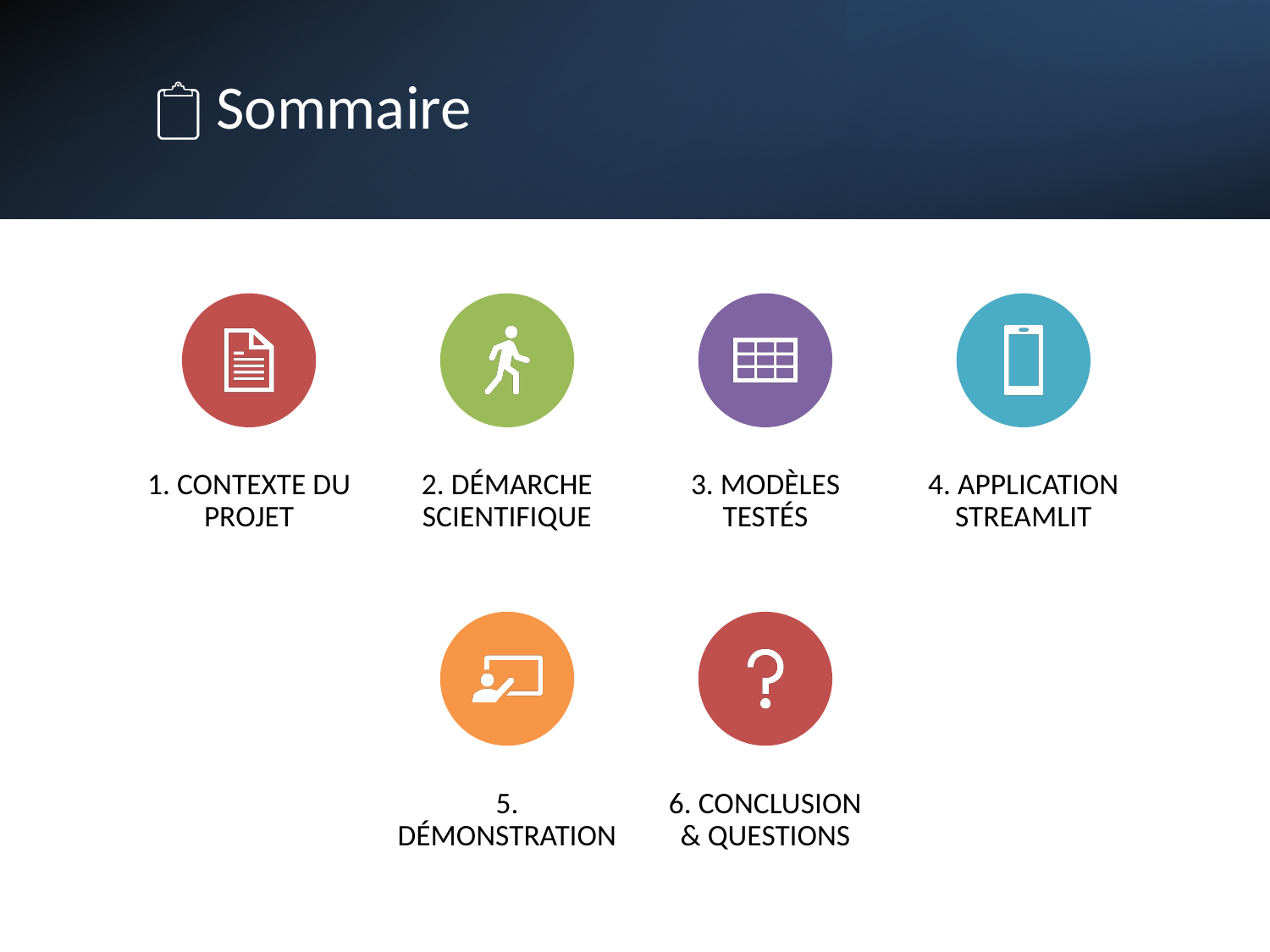

# 📋 Sommaire
1. Contexte du projet
2. Démarche scientifique
3. Modèles testés
4. Application Streamlit
5. Démonstration
6. Conclusion & Questions